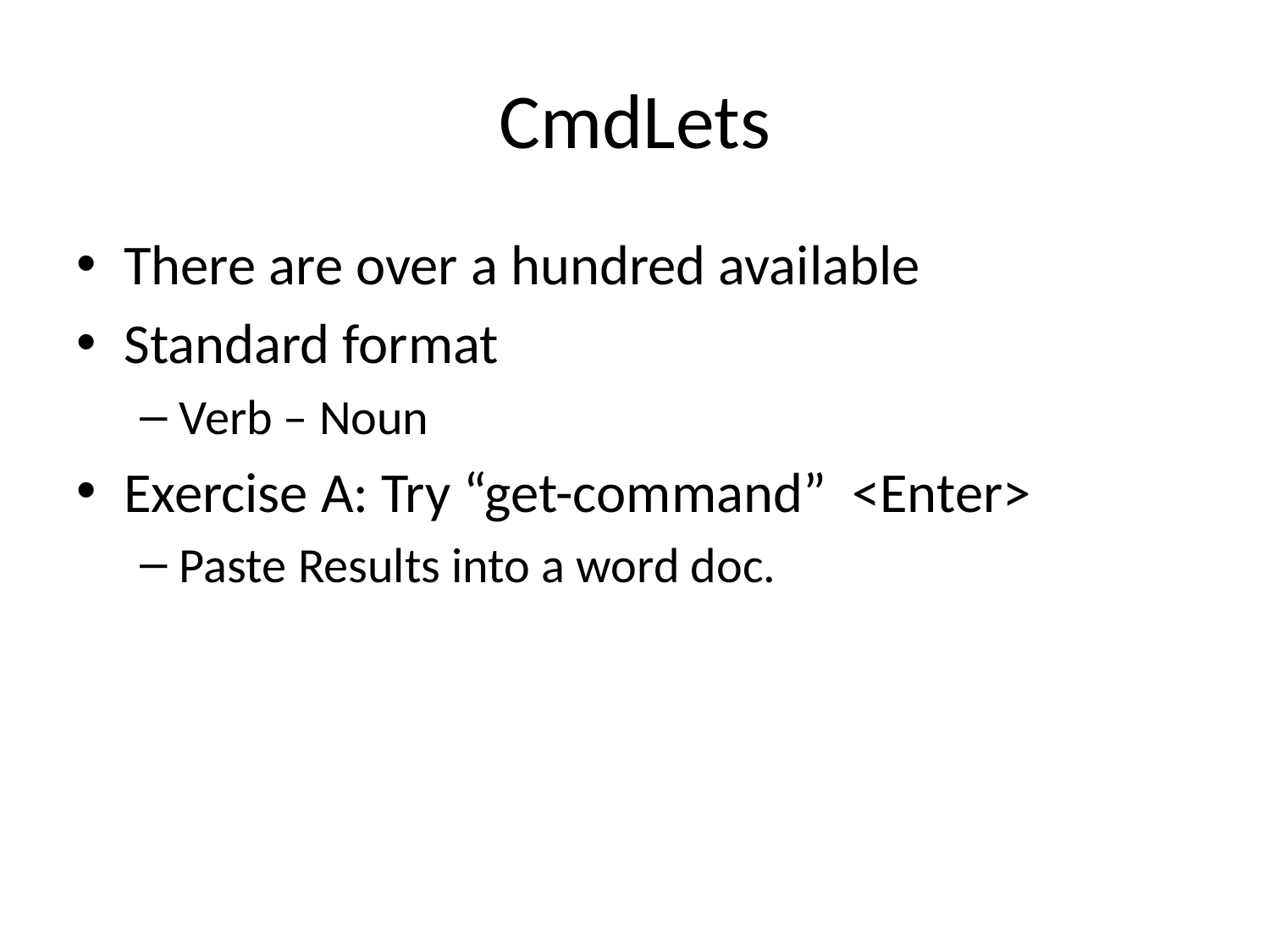

# CmdLets
There are over a hundred available
Standard format
Verb – Noun
Exercise A: Try “get-command”  <Enter>
Paste Results into a word doc.